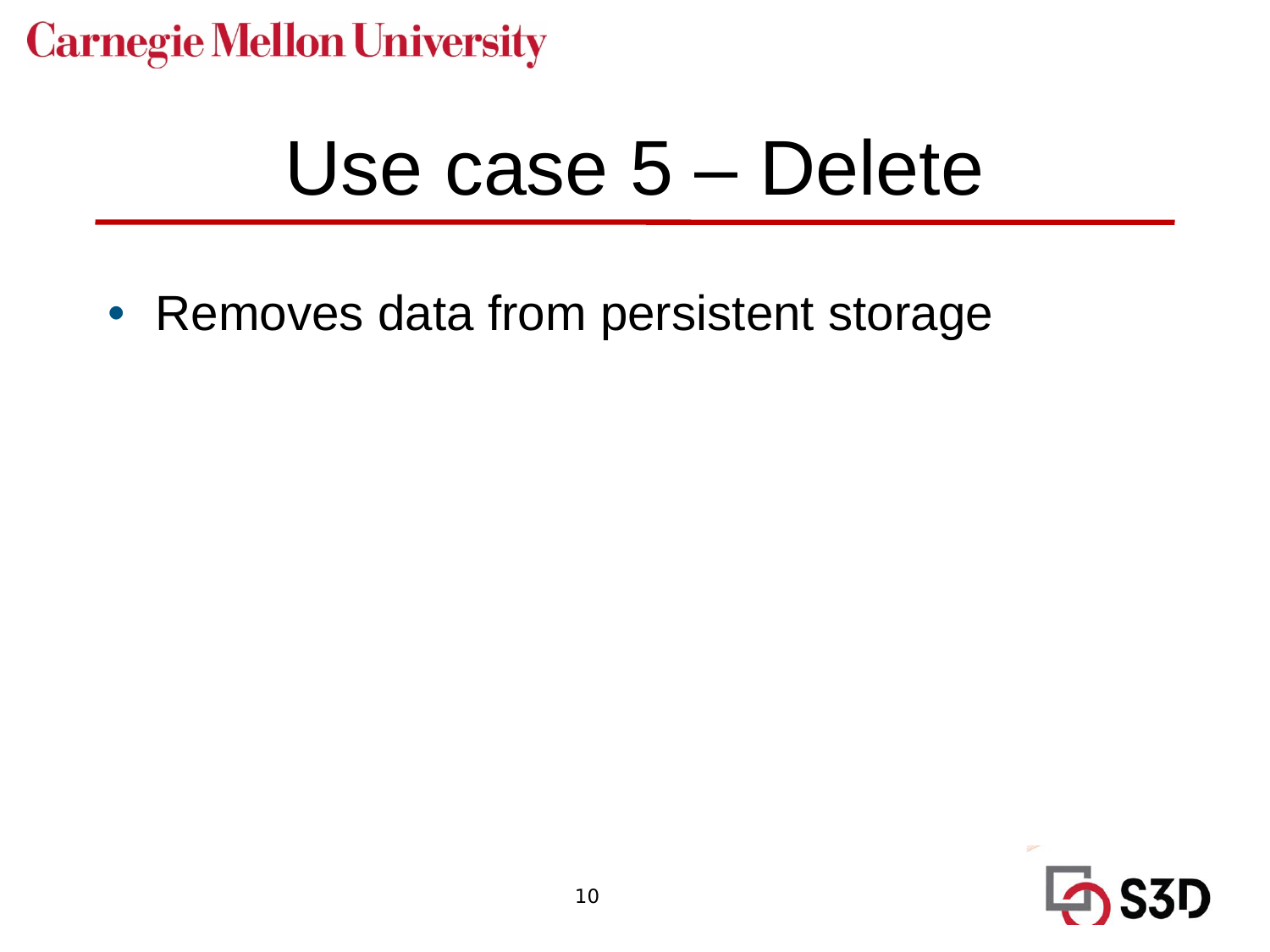

# Use case 5 – Delete
Removes data from persistent storage